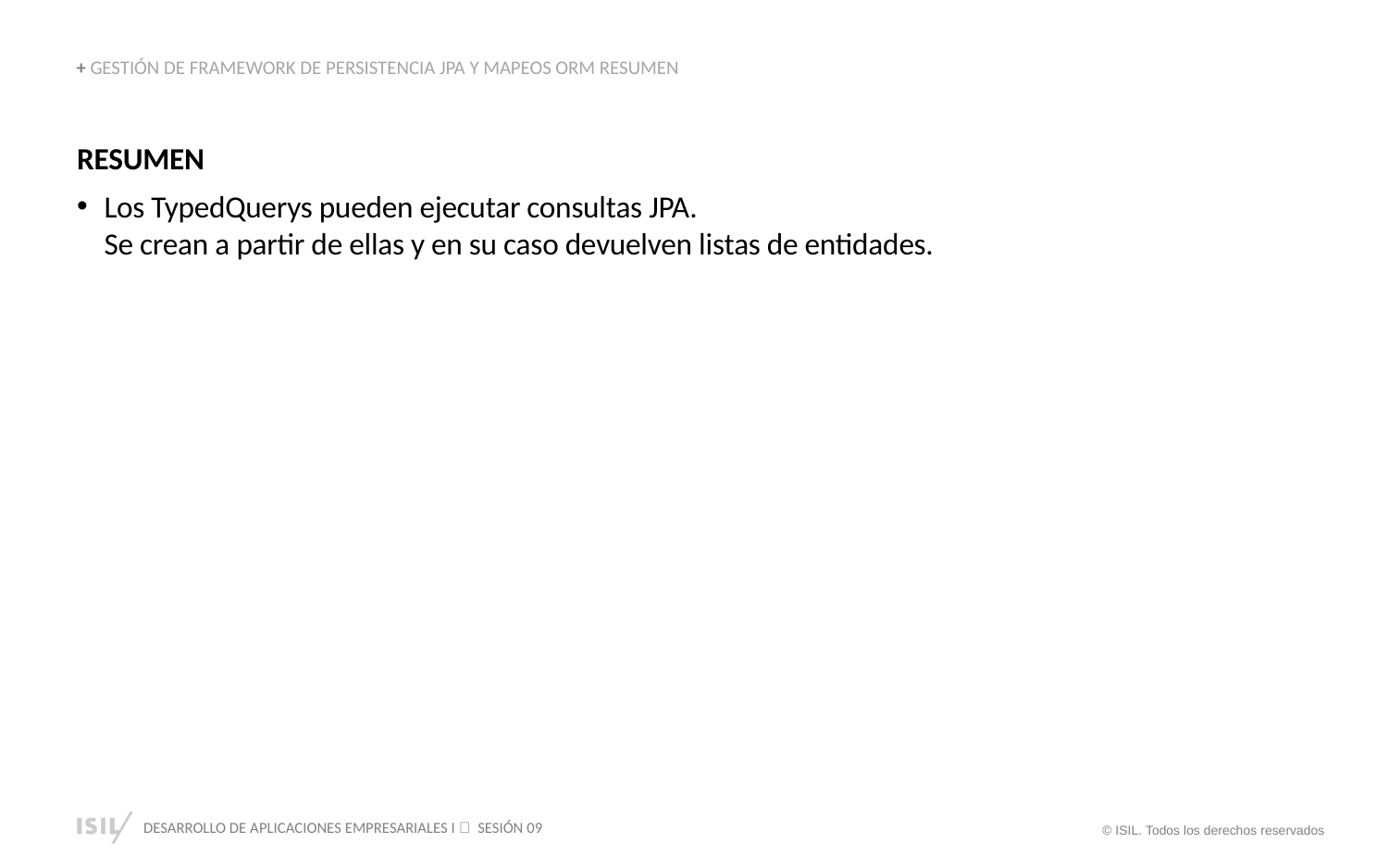

+ GESTIÓN DE FRAMEWORK DE PERSISTENCIA JPA Y MAPEOS ORM RESUMEN
RESUMEN
Los TypedQuerys pueden ejecutar consultas JPA.
Se crean a partir de ellas y en su caso devuelven listas de entidades.